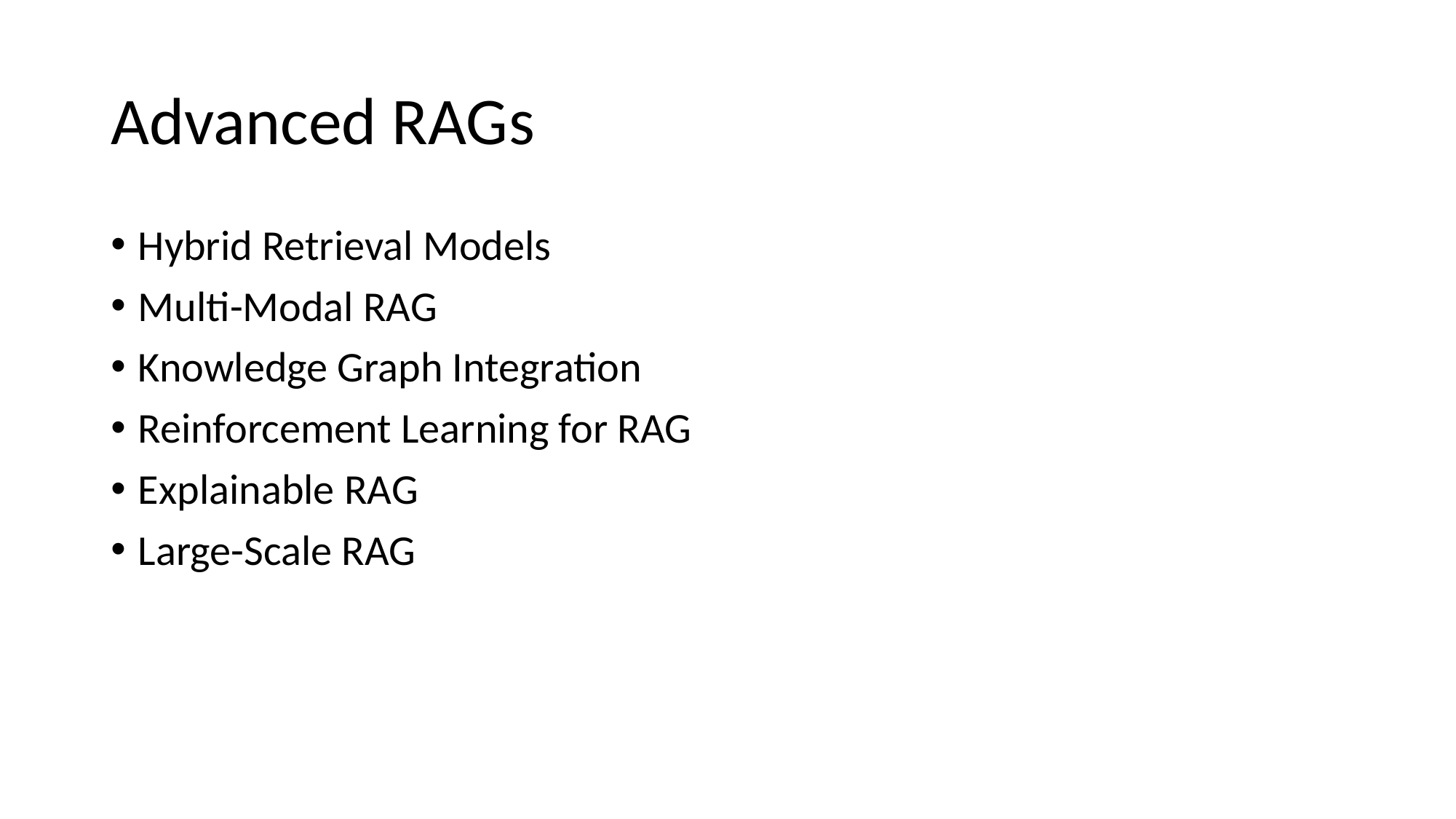

# Advanced RAGs
Hybrid Retrieval Models
Multi-Modal RAG
Knowledge Graph Integration
Reinforcement Learning for RAG
Explainable RAG
Large-Scale RAG